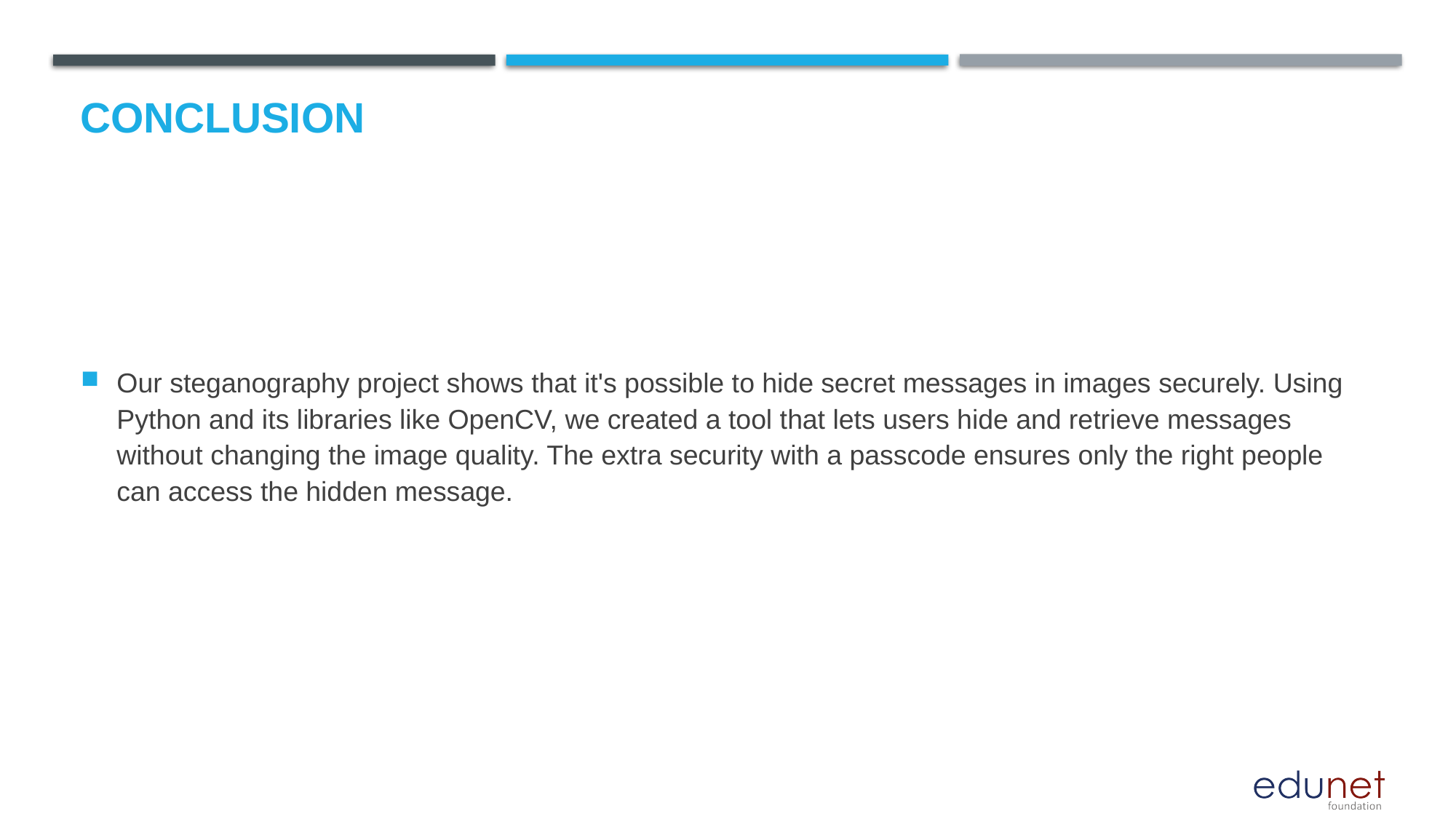

# Conclusion
Our steganography project shows that it's possible to hide secret messages in images securely. Using Python and its libraries like OpenCV, we created a tool that lets users hide and retrieve messages without changing the image quality. The extra security with a passcode ensures only the right people can access the hidden message.